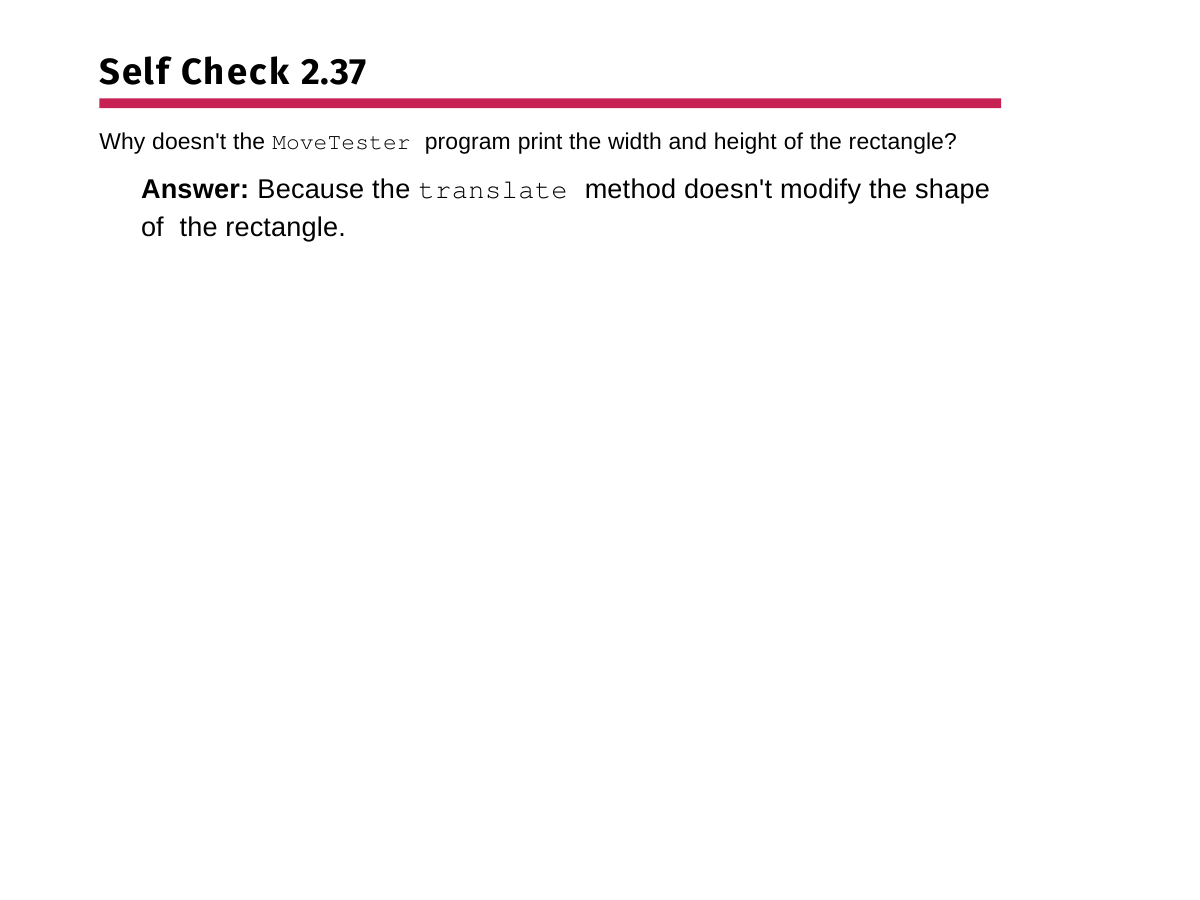

# Self Check 2.37

Why doesn't the MoveTester program print the width and height of the rectangle?
Answer: Because the translate method doesn't modify the shape of  the rectangle.